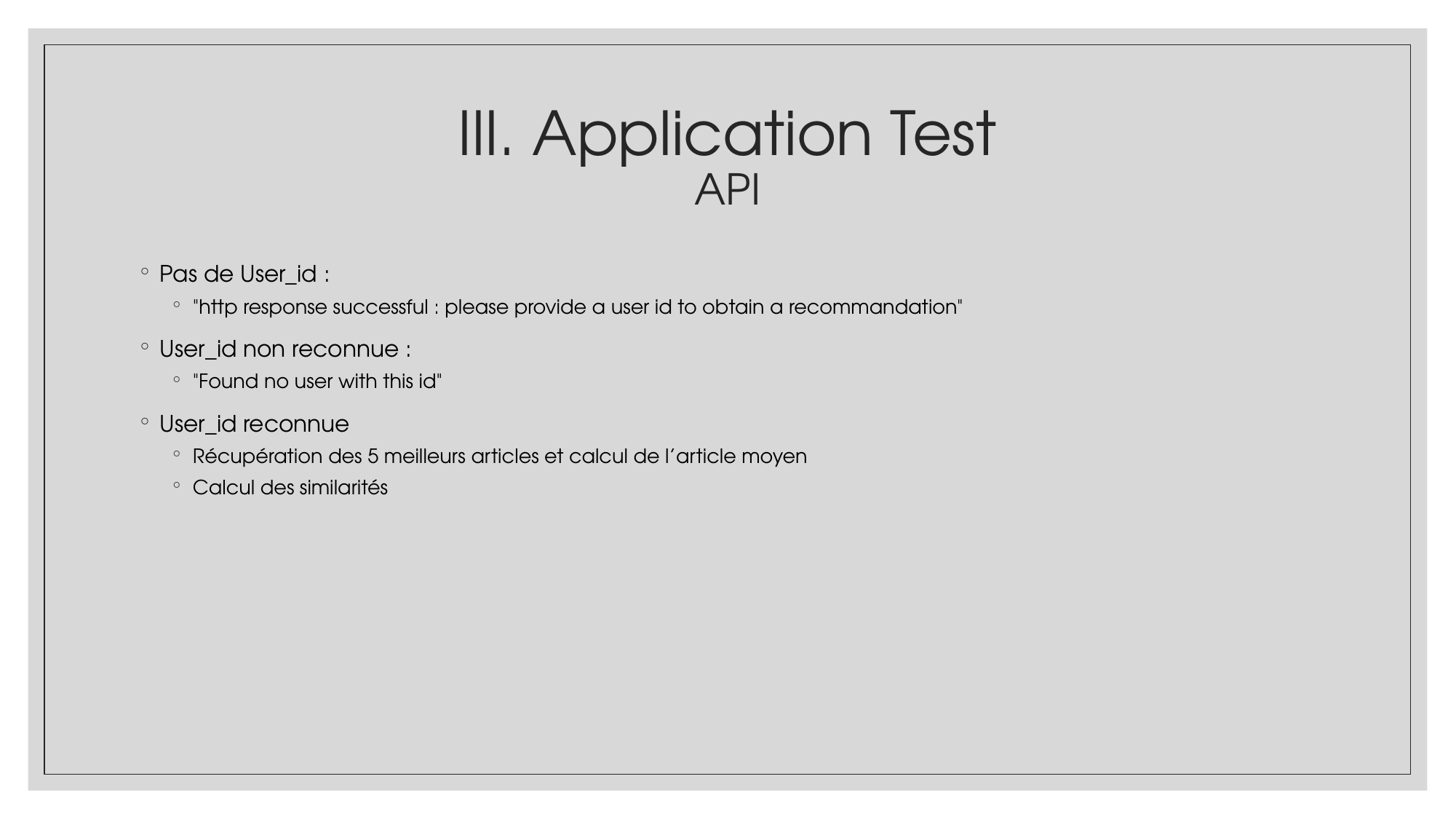

# III. Application Test API
Pas de User_id :
"http response successful : please provide a user id to obtain a recommandation"
User_id non reconnue :
"Found no user with this id"
User_id reconnue
Récupération des 5 meilleurs articles et calcul de l’article moyen
Calcul des similarités